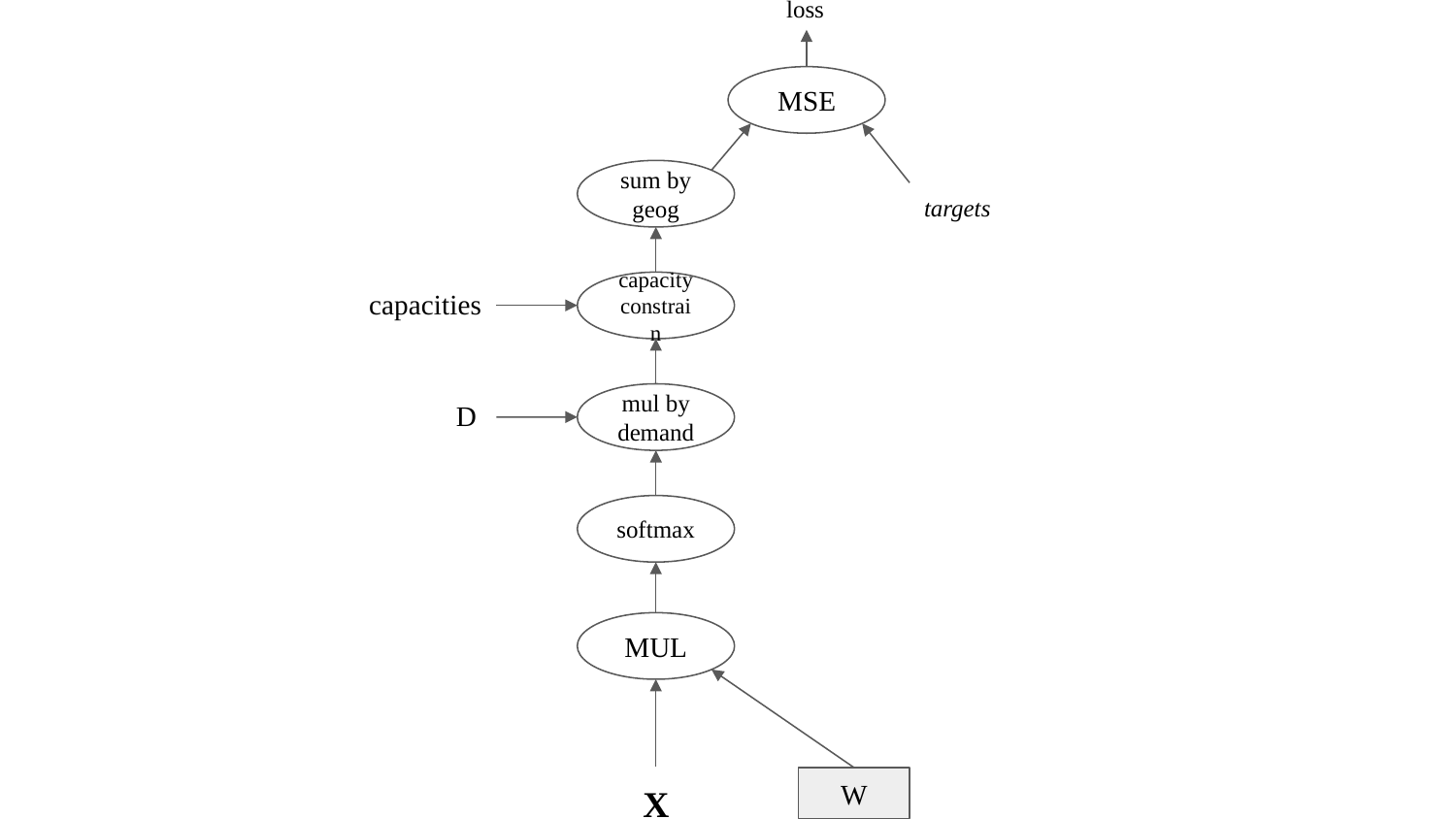

loss
MSE

targets
sum by geog
capacities
capacity constrain
mul by demand
D
softmax
MUL
X
W